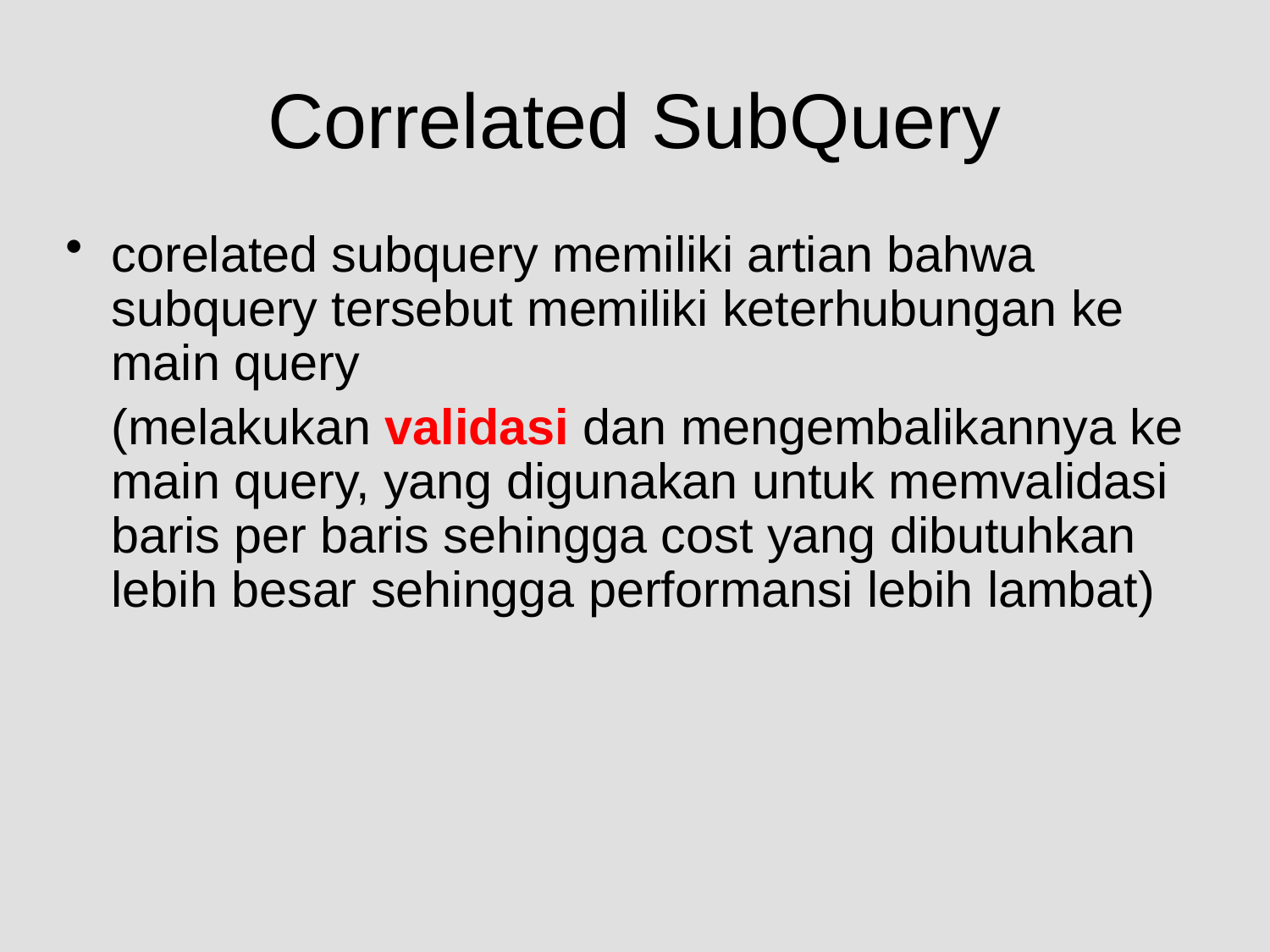

# Correlated SubQuery
corelated subquery memiliki artian bahwa subquery tersebut memiliki keterhubungan ke main query
	(melakukan validasi dan mengembalikannya ke main query, yang digunakan untuk memvalidasi baris per baris sehingga cost yang dibutuhkan lebih besar sehingga performansi lebih lambat)